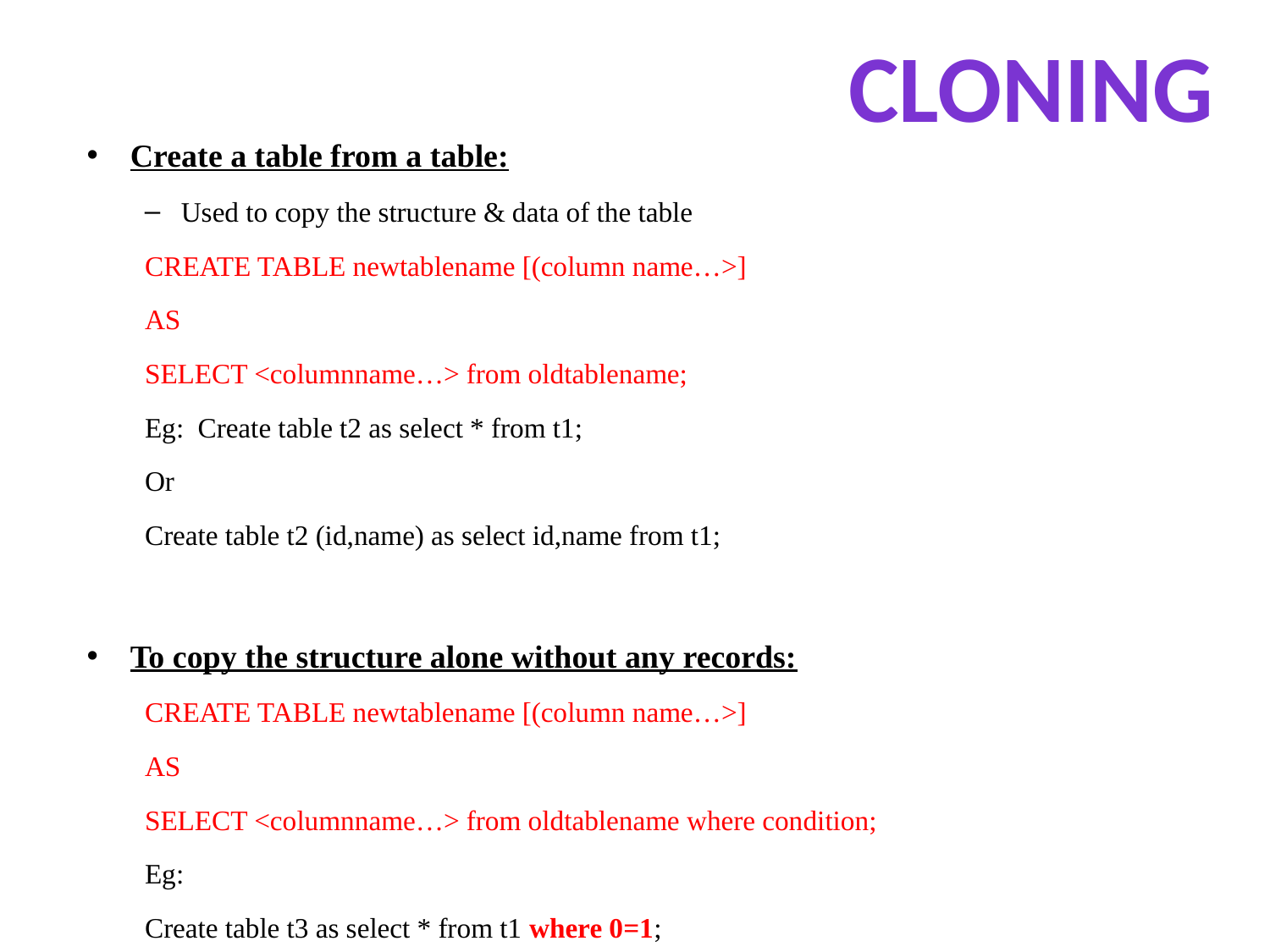

cloning
Create a table from a table:
Used to copy the structure & data of the table
CREATE TABLE newtablename [(column name…>]
AS
SELECT <columnname…> from oldtablename;
Eg:  Create table t2 as select * from t1;
Or
Create table t2 (id,name) as select id,name from t1;

To copy the structure alone without any records:
CREATE TABLE newtablename [(column name…>]
AS
SELECT <columnname…> from oldtablename where condition;
Eg:
Create table t3 as select * from t1 where 0=1;